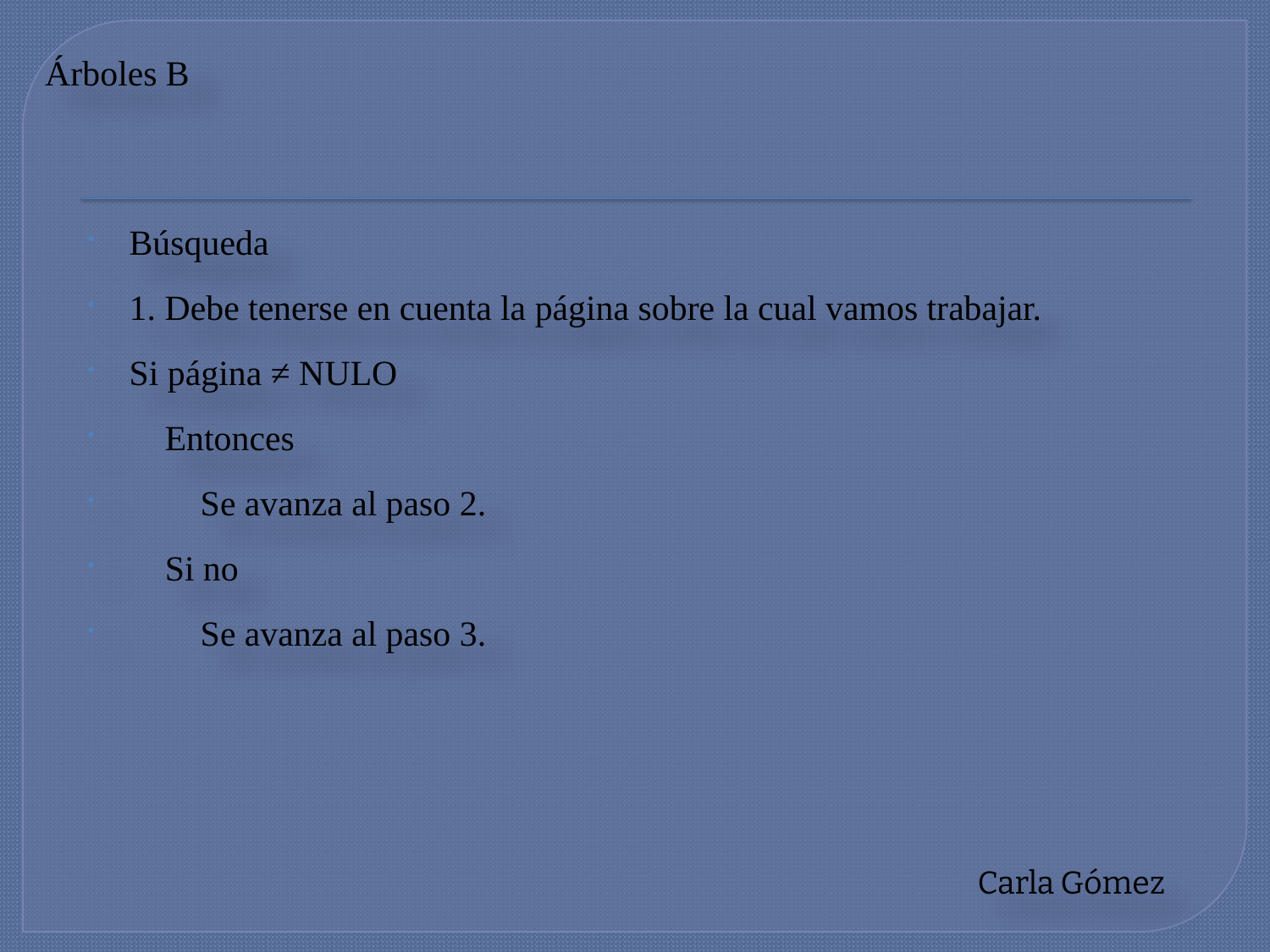

Árboles B
# Búsqueda
1. Debe tenerse en cuenta la página sobre la cual vamos trabajar.
Si página ≠ NULO
    Entonces
        Se avanza al paso 2.
    Si no
        Se avanza al paso 3.
Carla Gómez